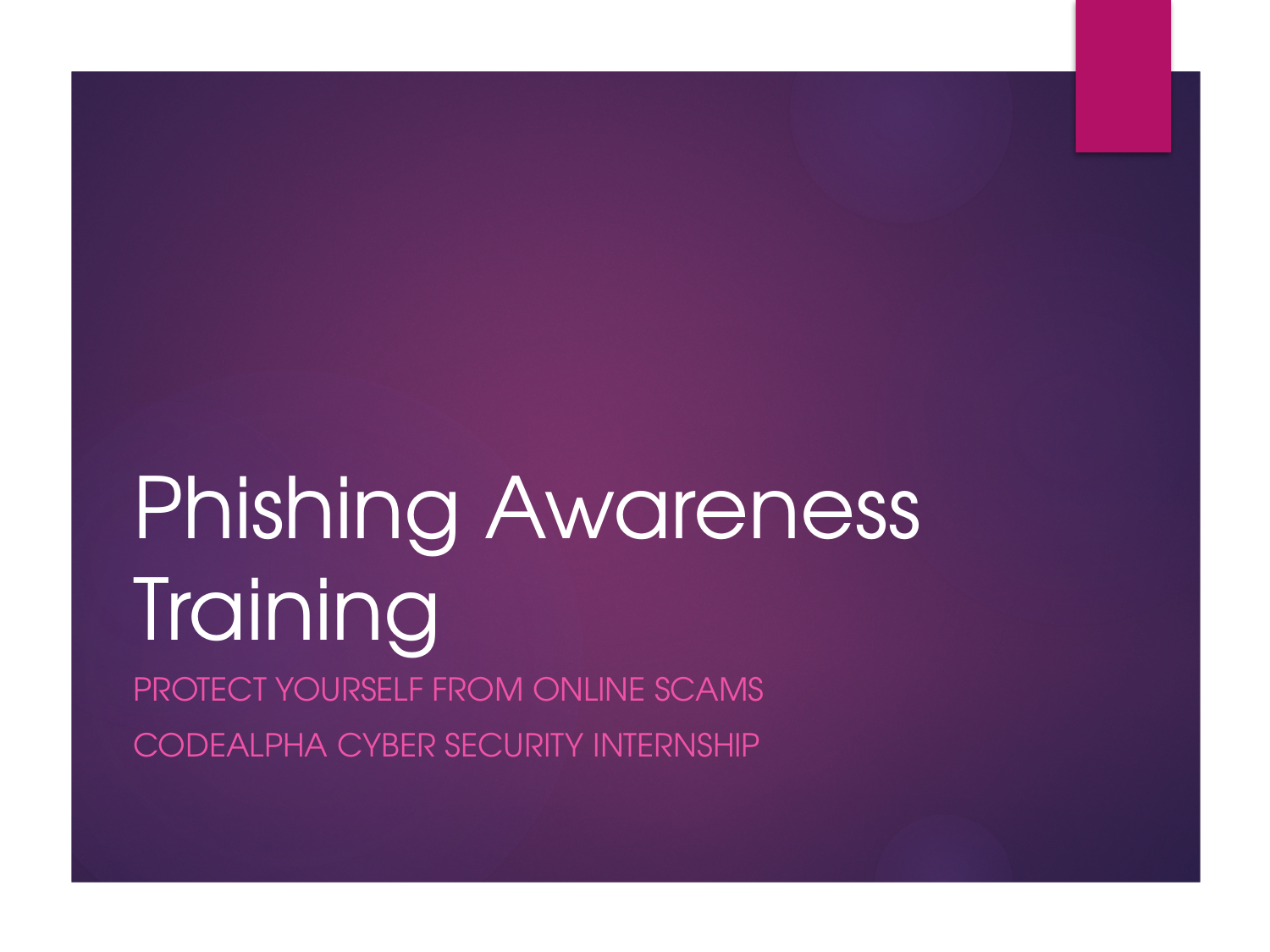

# Phishing Awareness Training
Protect Yourself from Online Scams
CodeAlpha Cyber Security Internship